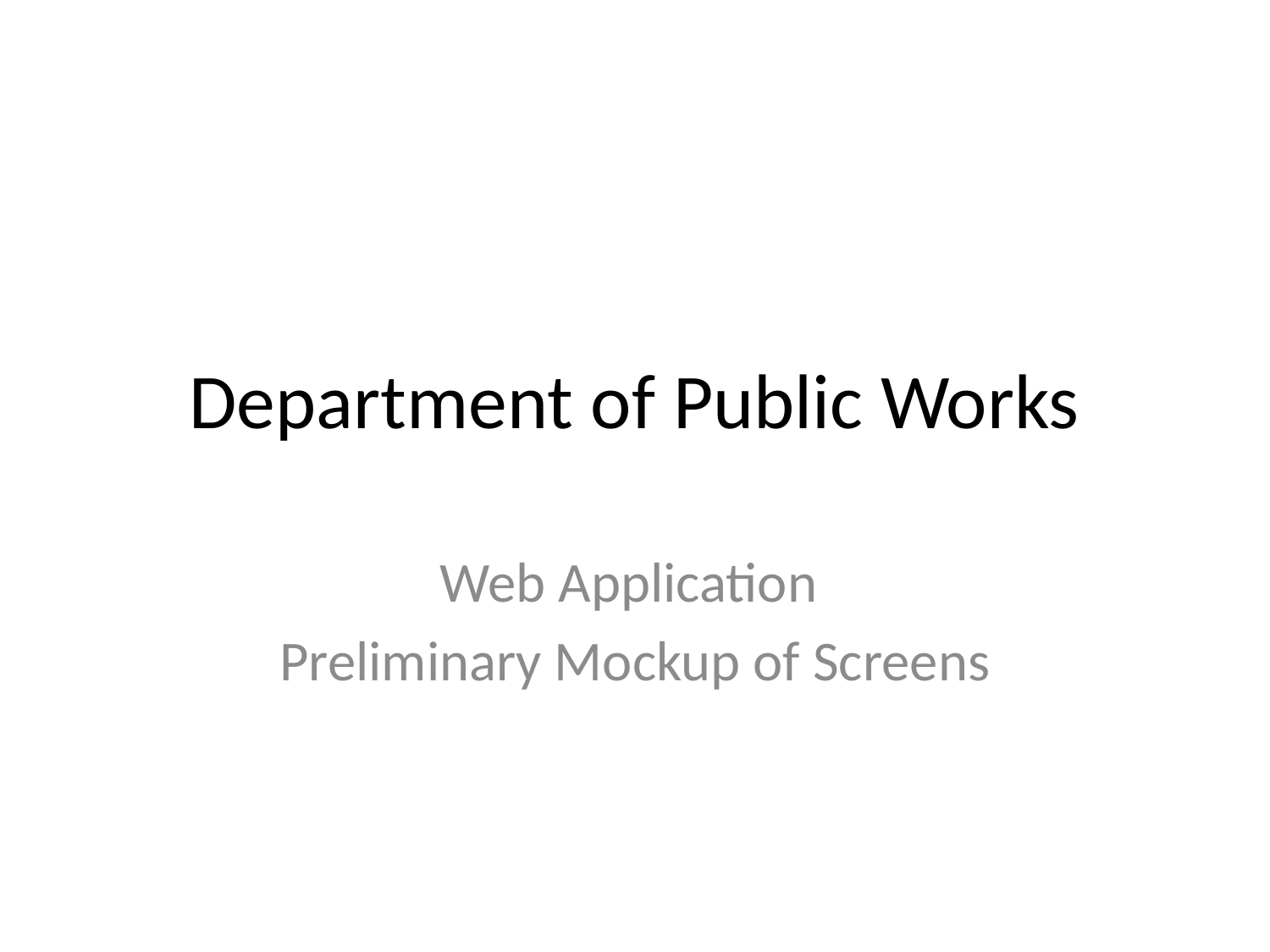

# Department of Public Works
Web Application
Preliminary Mockup of Screens